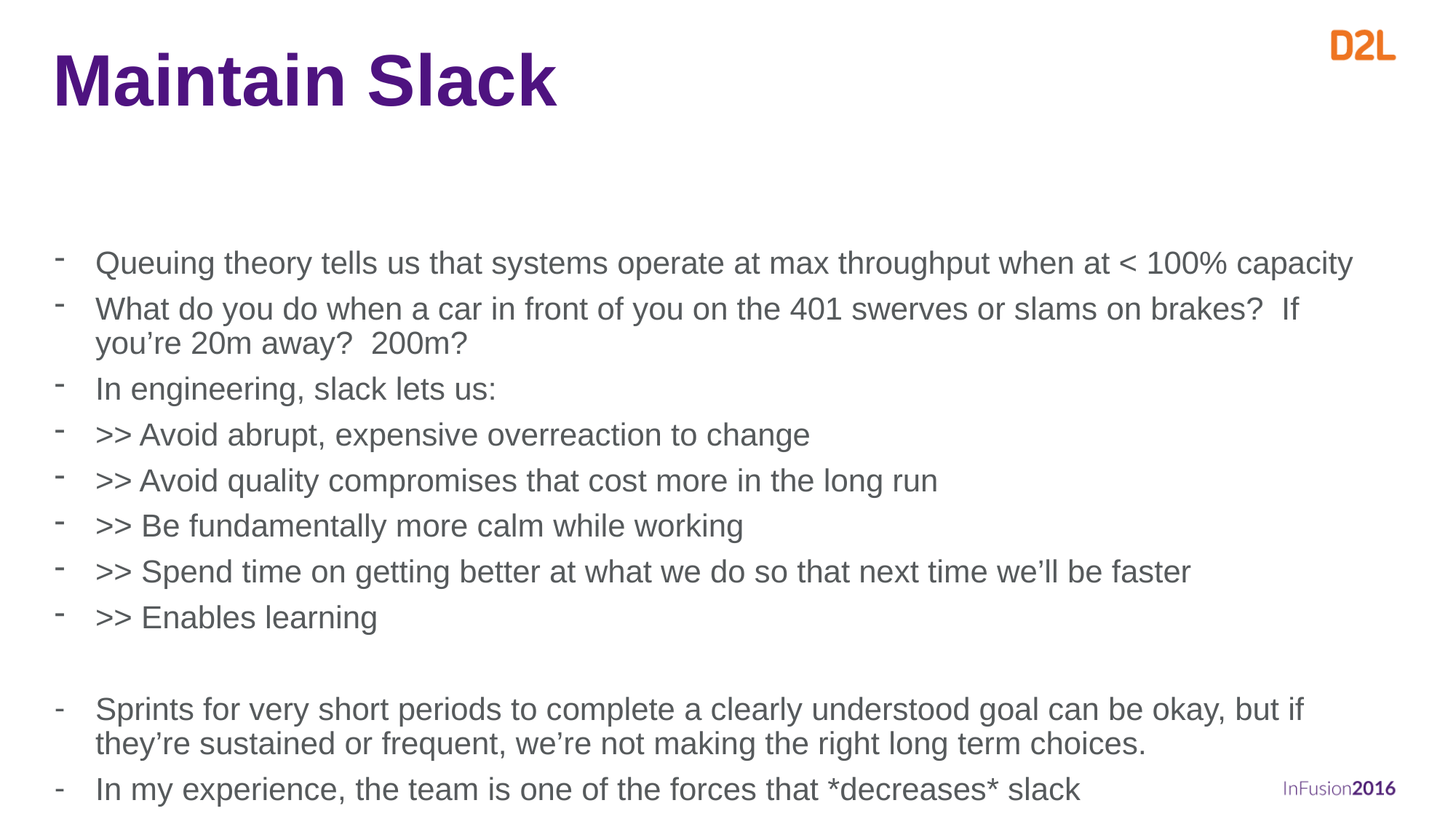

# Maintain Slack
Queuing theory tells us that systems operate at max throughput when at < 100% capacity
What do you do when a car in front of you on the 401 swerves or slams on brakes?  If you’re 20m away?  200m?
In engineering, slack lets us:
>> Avoid abrupt, expensive overreaction to change
>> Avoid quality compromises that cost more in the long run
>> Be fundamentally more calm while working
>> Spend time on getting better at what we do so that next time we’ll be faster
>> Enables learning

Sprints for very short periods to complete a clearly understood goal can be okay, but if they’re sustained or frequent, we’re not making the right long term choices.
In my experience, the team is one of the forces that *decreases* slack